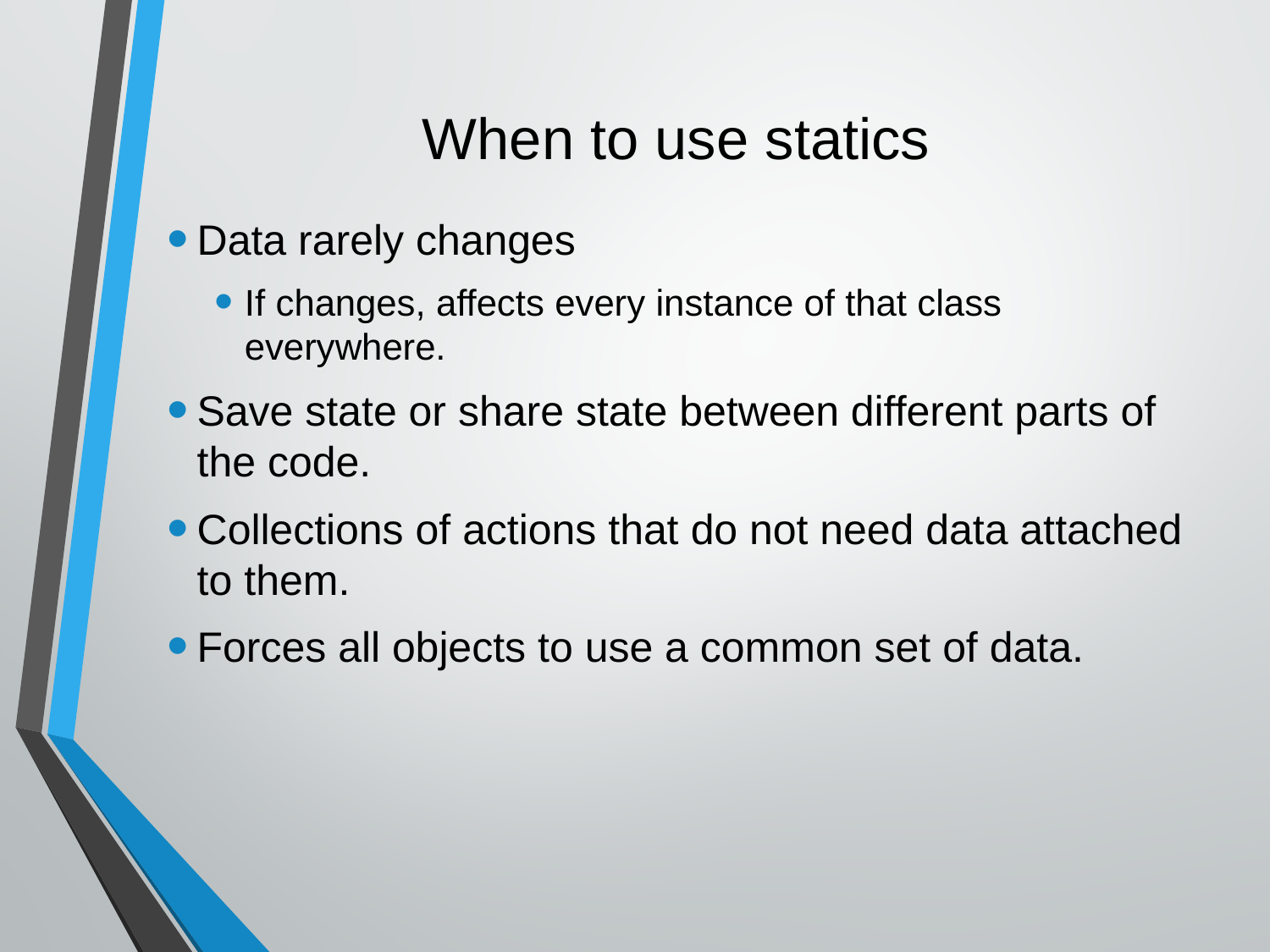

# When to use statics
Data rarely changes
If changes, affects every instance of that class everywhere.
Save state or share state between different parts of the code.
Collections of actions that do not need data attached to them.
Forces all objects to use a common set of data.